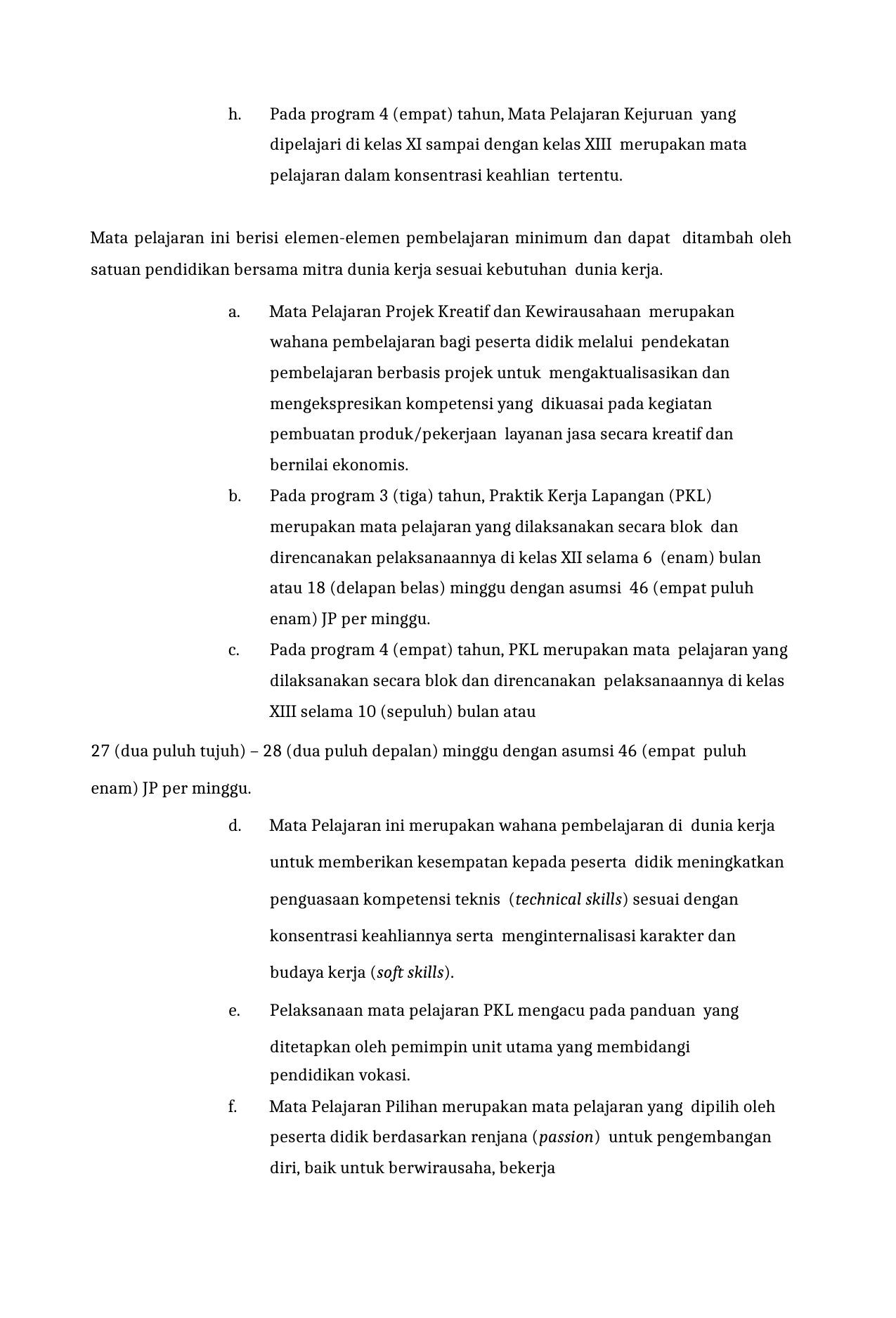

h.	Pada program 4 (empat) tahun, Mata Pelajaran Kejuruan  yang dipelajari di kelas XI sampai dengan kelas XIII  merupakan mata pelajaran dalam konsentrasi keahlian  tertentu.

Mata pelajaran ini berisi elemen-elemen pembelajaran minimum dan dapat  ditambah oleh satuan pendidikan bersama mitra dunia kerja sesuai kebutuhan  dunia kerja.
Mata Pelajaran Projek Kreatif dan Kewirausahaan  merupakan wahana pembelajaran bagi peserta didik melalui  pendekatan pembelajaran berbasis projek untuk  mengaktualisasikan dan mengekspresikan kompetensi yang  dikuasai pada kegiatan pembuatan produk/pekerjaan  layanan jasa secara kreatif dan bernilai ekonomis.
Pada program 3 (tiga) tahun, Praktik Kerja Lapangan (PKL)  merupakan mata pelajaran yang dilaksanakan secara blok  dan direncanakan pelaksanaannya di kelas XII selama 6  (enam) bulan atau 18 (delapan belas) minggu dengan asumsi  46 (empat puluh enam) JP per minggu.
Pada program 4 (empat) tahun, PKL merupakan mata  pelajaran yang dilaksanakan secara blok dan direncanakan  pelaksanaannya di kelas XIII selama 10 (sepuluh) bulan atau
27 (dua puluh tujuh) – 28 (dua puluh depalan) minggu dengan asumsi 46 (empat  puluh enam) JP per minggu.
Mata Pelajaran ini merupakan wahana pembelajaran di  dunia kerja untuk memberikan kesempatan kepada peserta  didik meningkatkan penguasaan kompetensi teknis  (technical skills) sesuai dengan konsentrasi keahliannya serta  menginternalisasi karakter dan budaya kerja (soft skills).
Pelaksanaan mata pelajaran PKL mengacu pada panduan  yang ditetapkan oleh pemimpin unit utama yang membidangi
pendidikan vokasi.
Mata Pelajaran Pilihan merupakan mata pelajaran yang  dipilih oleh peserta didik berdasarkan renjana (passion)  untuk pengembangan diri, baik untuk berwirausaha, bekerja